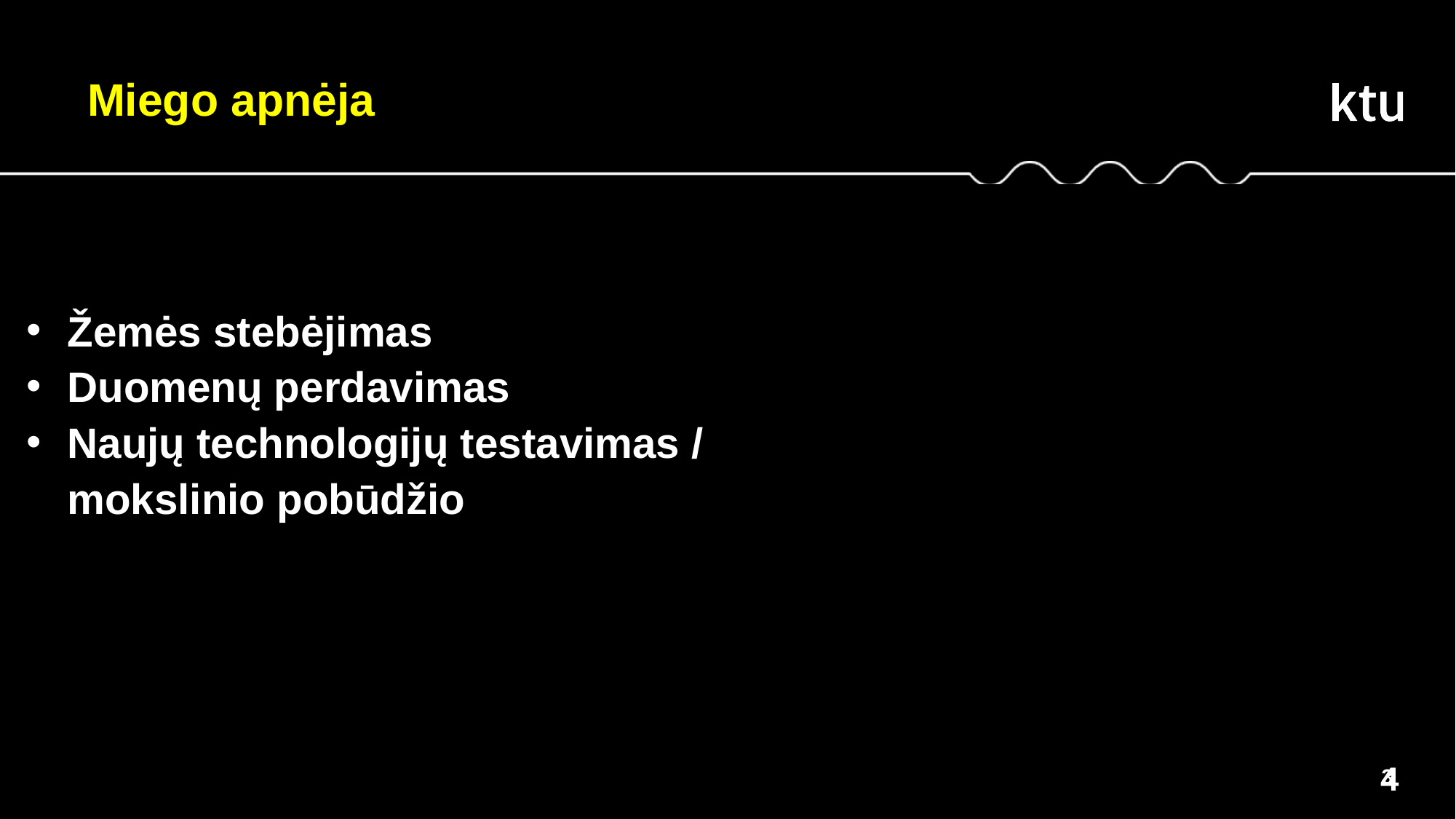

Miego apnėja
Žemės stebėjimas
Duomenų perdavimas
Naujų technologijų testavimas /  mokslinio pobūdžio

4